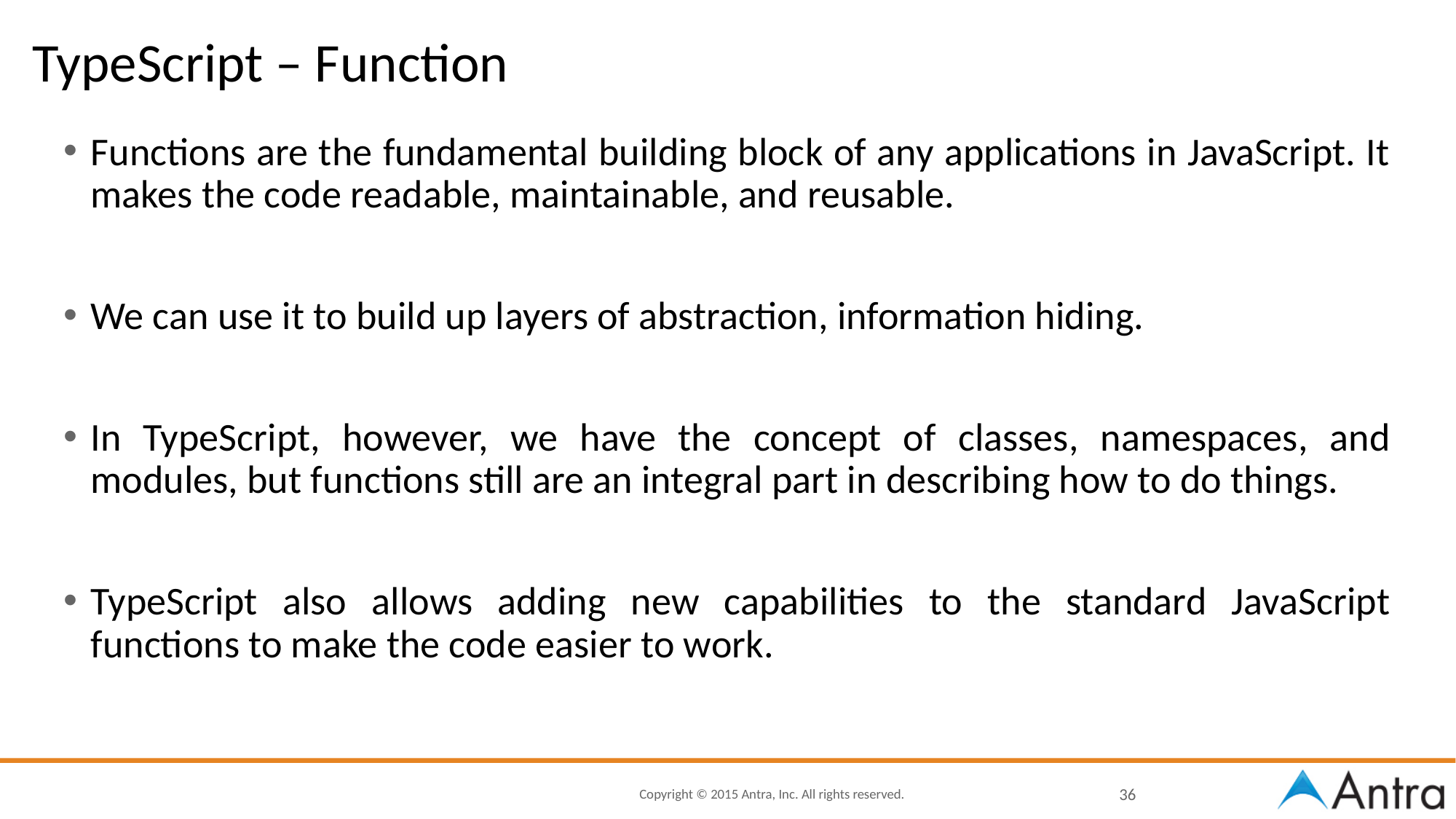

# TypeScript – Function
Functions are the fundamental building block of any applications in JavaScript. It makes the code readable, maintainable, and reusable.

We can use it to build up layers of abstraction, information hiding.

In TypeScript, however, we have the concept of classes, namespaces, and modules, but functions still are an integral part in describing how to do things.

TypeScript also allows adding new capabilities to the standard JavaScript functions to make the code easier to work.
36